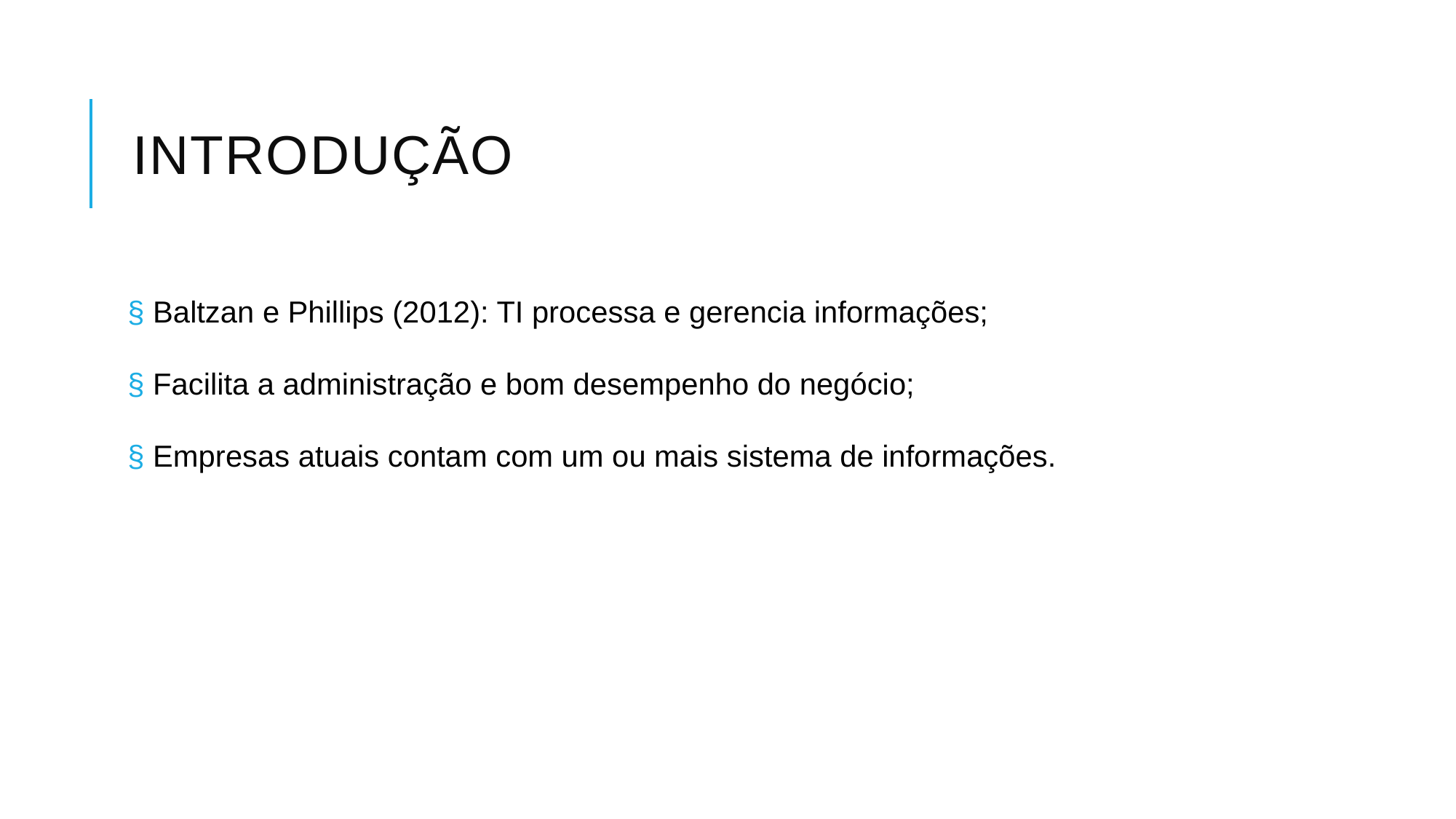

# introdução
 Baltzan e Phillips (2012): TI processa e gerencia informações;
 Facilita a administração e bom desempenho do negócio;
 Empresas atuais contam com um ou mais sistema de informações.